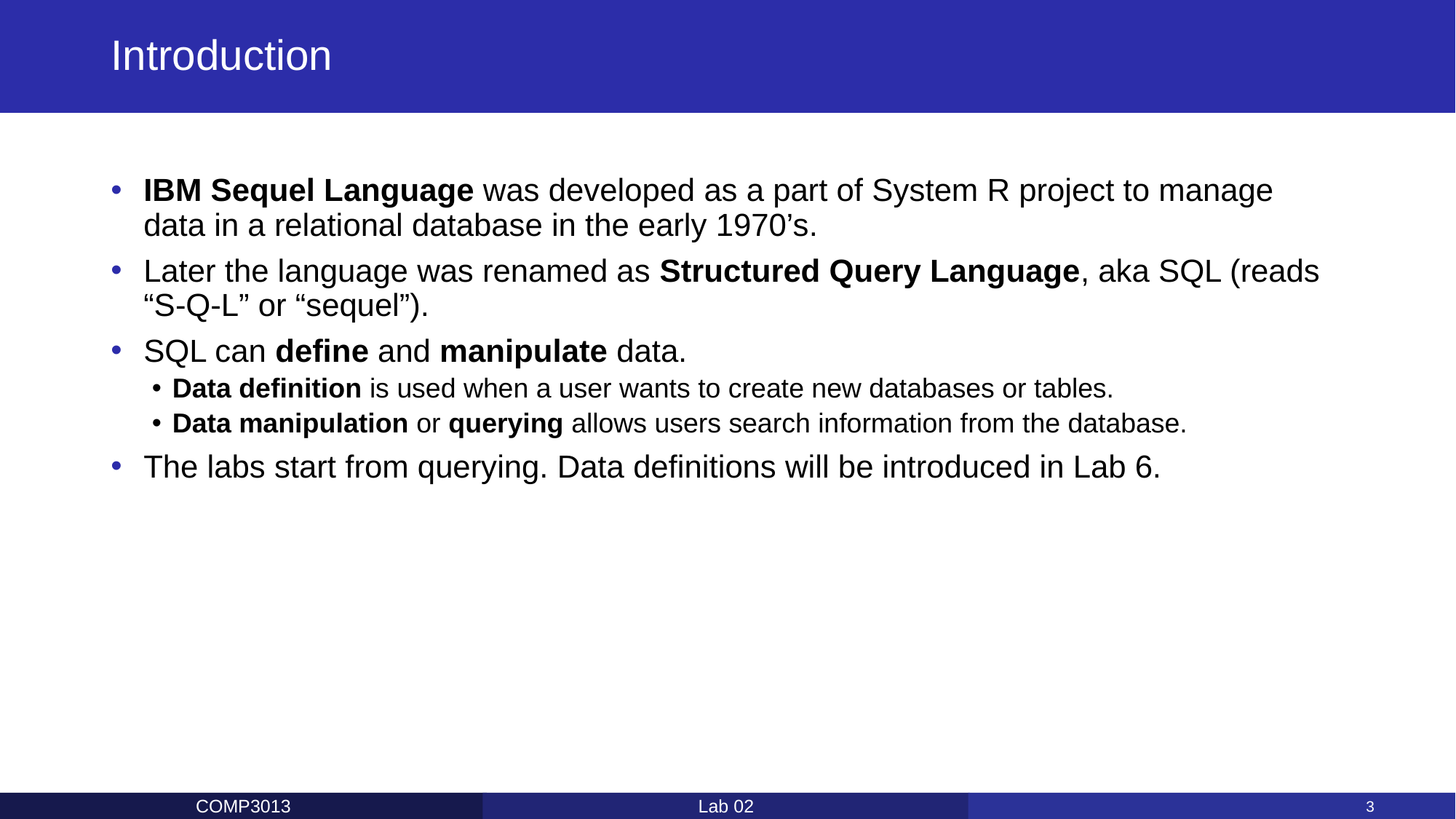

# Introduction
IBM Sequel Language was developed as a part of System R project to manage data in a relational database in the early 1970’s.
Later the language was renamed as Structured Query Language, aka SQL (reads “S-Q-L” or “sequel”).
SQL can define and manipulate data.
Data definition is used when a user wants to create new databases or tables.
Data manipulation or querying allows users search information from the database.
The labs start from querying. Data definitions will be introduced in Lab 6.